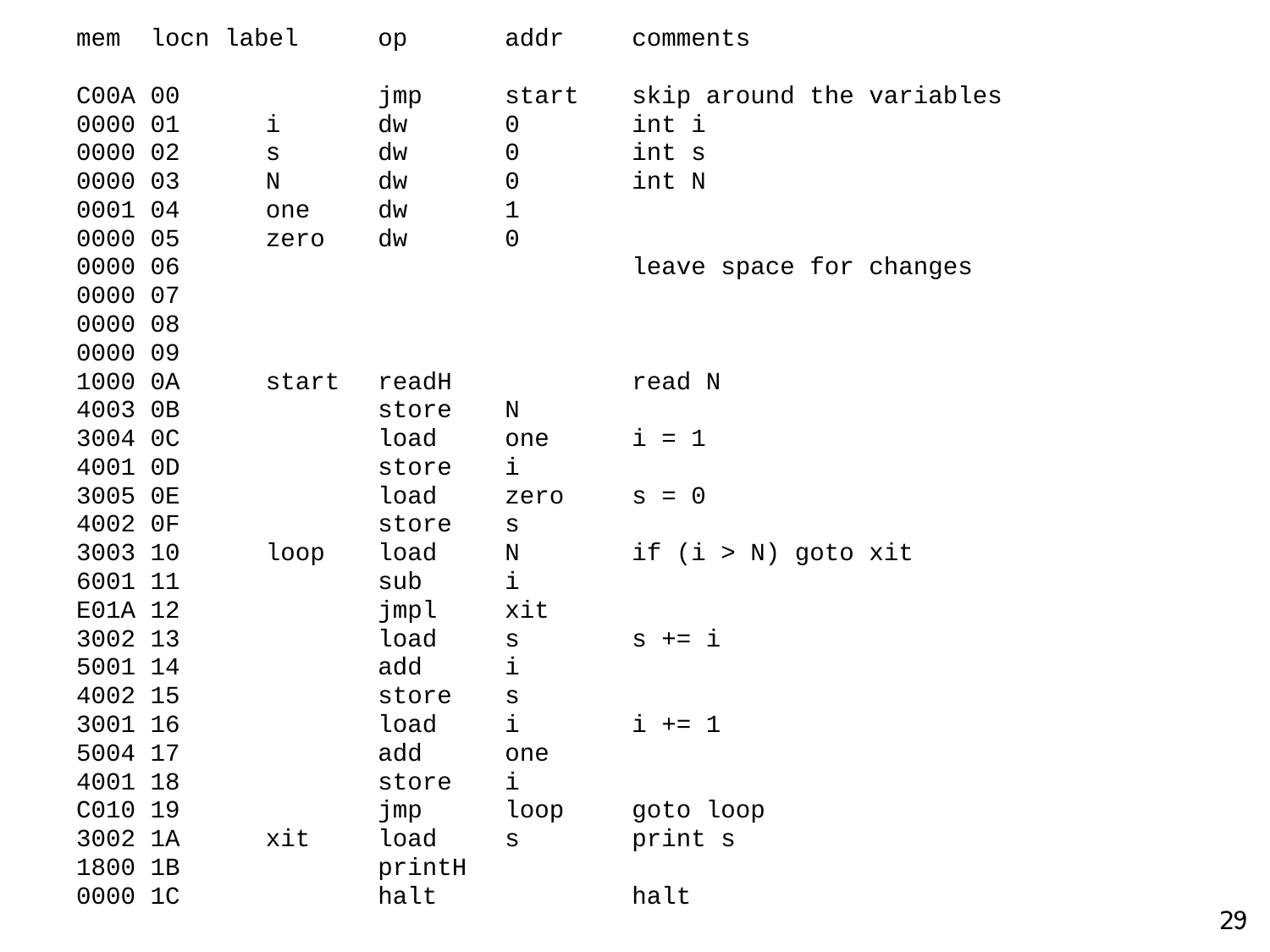

mem  locn label 	op 	addr 	comments

C00A 00 		jmp 	start 	skip around the variables
0000 01 	 i 	dw 	0 	int i
0000 02 	 s 	dw 	0 	int s
0000 03 	 N 	dw 	0 	int N
0001 04 	 one 	dw 	1
0000 05 	 zero 	dw 	0
0000 06 				leave space for changes
0000 07
0000 08
0000 09
1000 0A 	 start 	readH 		read N
4003 0B 		store	N
3004 0C 		load 	one 	i = 1
4001 0D 		store 	i
3005 0E 		load 	zero 	s = 0
4002 0F 		store 	s
3003 10 	 loop 	load 	N 	if (i > N) goto xit
6001 11 		sub 	i
E01A 12 		jmpl 	xit
3002 13 		load 	s 	s += i
5001 14 		add 	i
4002 15 		store 	s
3001 16 		load 	i 	i += 1
5004 17 		add 	one
4001 18 		store 	i
C010 19 		jmp 	loop 	goto loop
3002 1A 	 xit 	load 	s 	print s
1800 1B 		printH
0000 1C 		halt 		halt